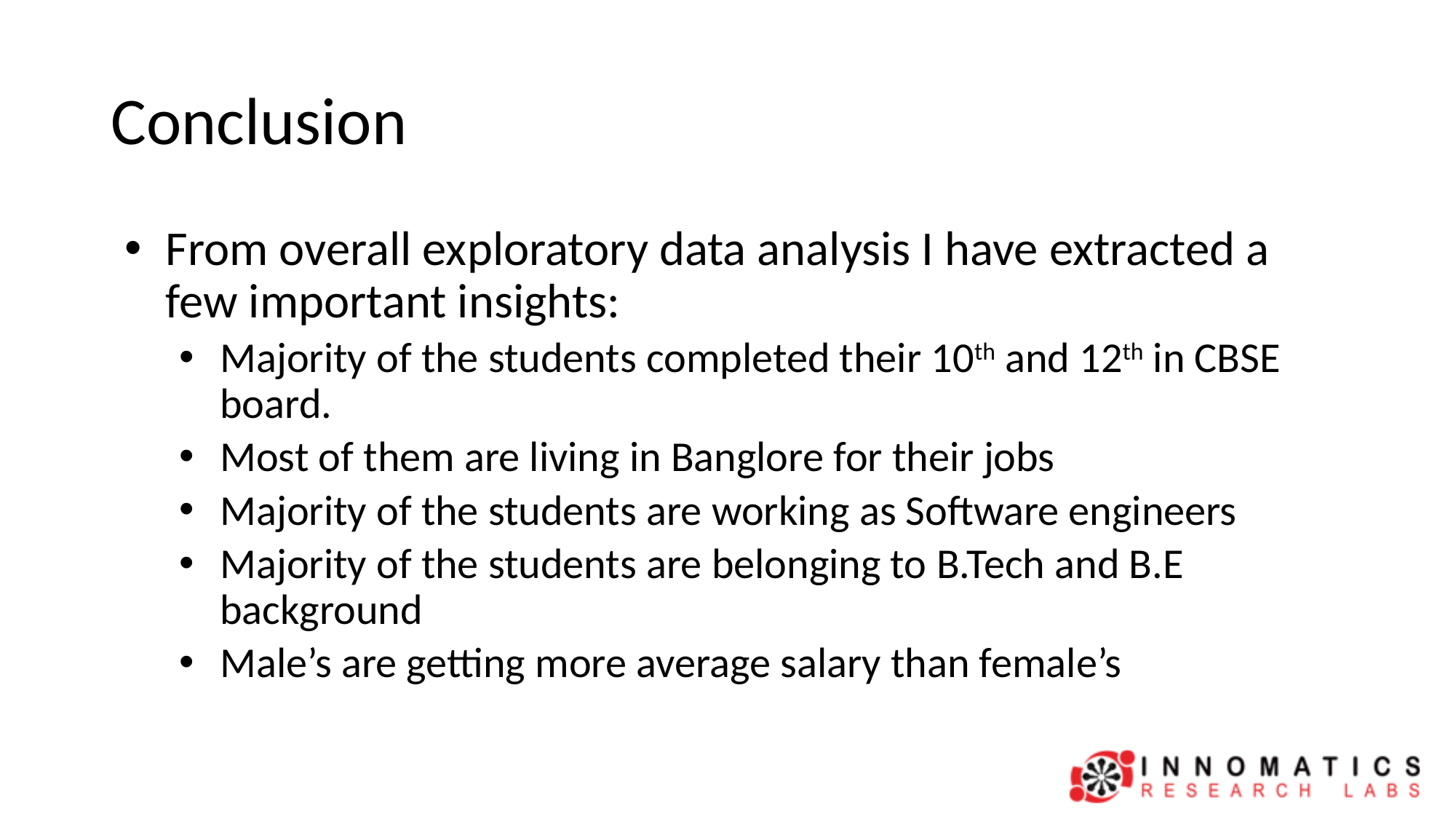

# Conclusion
From overall exploratory data analysis I have extracted a few important insights:
Majority of the students completed their 10th and 12th in CBSE board.
Most of them are living in Banglore for their jobs
Majority of the students are working as Software engineers
Majority of the students are belonging to B.Tech and B.E background
Male’s are getting more average salary than female’s